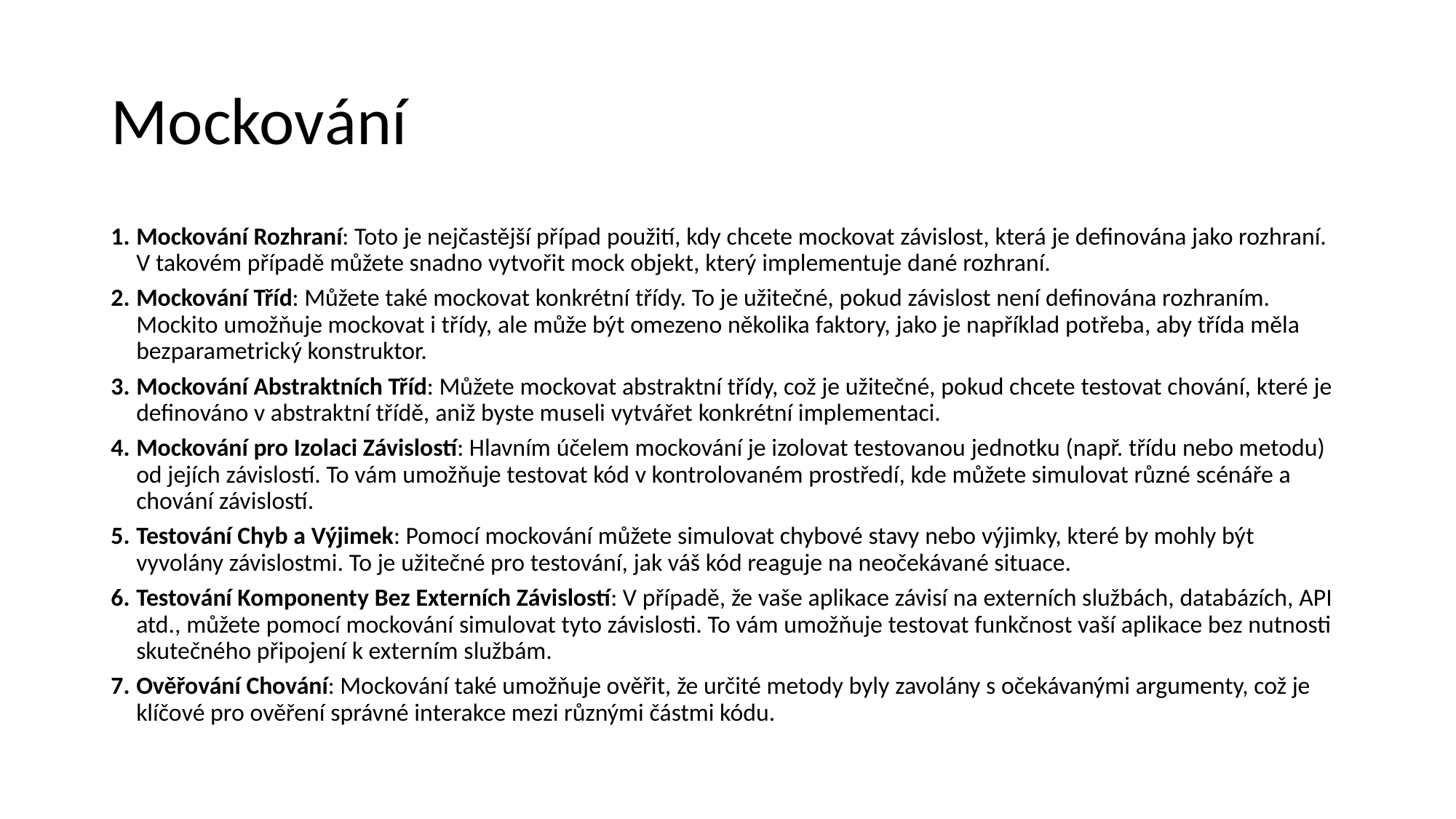

# Mockování
Mockování Rozhraní: Toto je nejčastější případ použití, kdy chcete mockovat závislost, která je definována jako rozhraní. V takovém případě můžete snadno vytvořit mock objekt, který implementuje dané rozhraní.
Mockování Tříd: Můžete také mockovat konkrétní třídy. To je užitečné, pokud závislost není definována rozhraním. Mockito umožňuje mockovat i třídy, ale může být omezeno několika faktory, jako je například potřeba, aby třída měla bezparametrický konstruktor.
Mockování Abstraktních Tříd: Můžete mockovat abstraktní třídy, což je užitečné, pokud chcete testovat chování, které je definováno v abstraktní třídě, aniž byste museli vytvářet konkrétní implementaci.
Mockování pro Izolaci Závislostí: Hlavním účelem mockování je izolovat testovanou jednotku (např. třídu nebo metodu) od jejích závislostí. To vám umožňuje testovat kód v kontrolovaném prostředí, kde můžete simulovat různé scénáře a chování závislostí.
Testování Chyb a Výjimek: Pomocí mockování můžete simulovat chybové stavy nebo výjimky, které by mohly být vyvolány závislostmi. To je užitečné pro testování, jak váš kód reaguje na neočekávané situace.
Testování Komponenty Bez Externích Závislostí: V případě, že vaše aplikace závisí na externích službách, databázích, API atd., můžete pomocí mockování simulovat tyto závislosti. To vám umožňuje testovat funkčnost vaší aplikace bez nutnosti skutečného připojení k externím službám.
Ověřování Chování: Mockování také umožňuje ověřit, že určité metody byly zavolány s očekávanými argumenty, což je klíčové pro ověření správné interakce mezi různými částmi kódu.